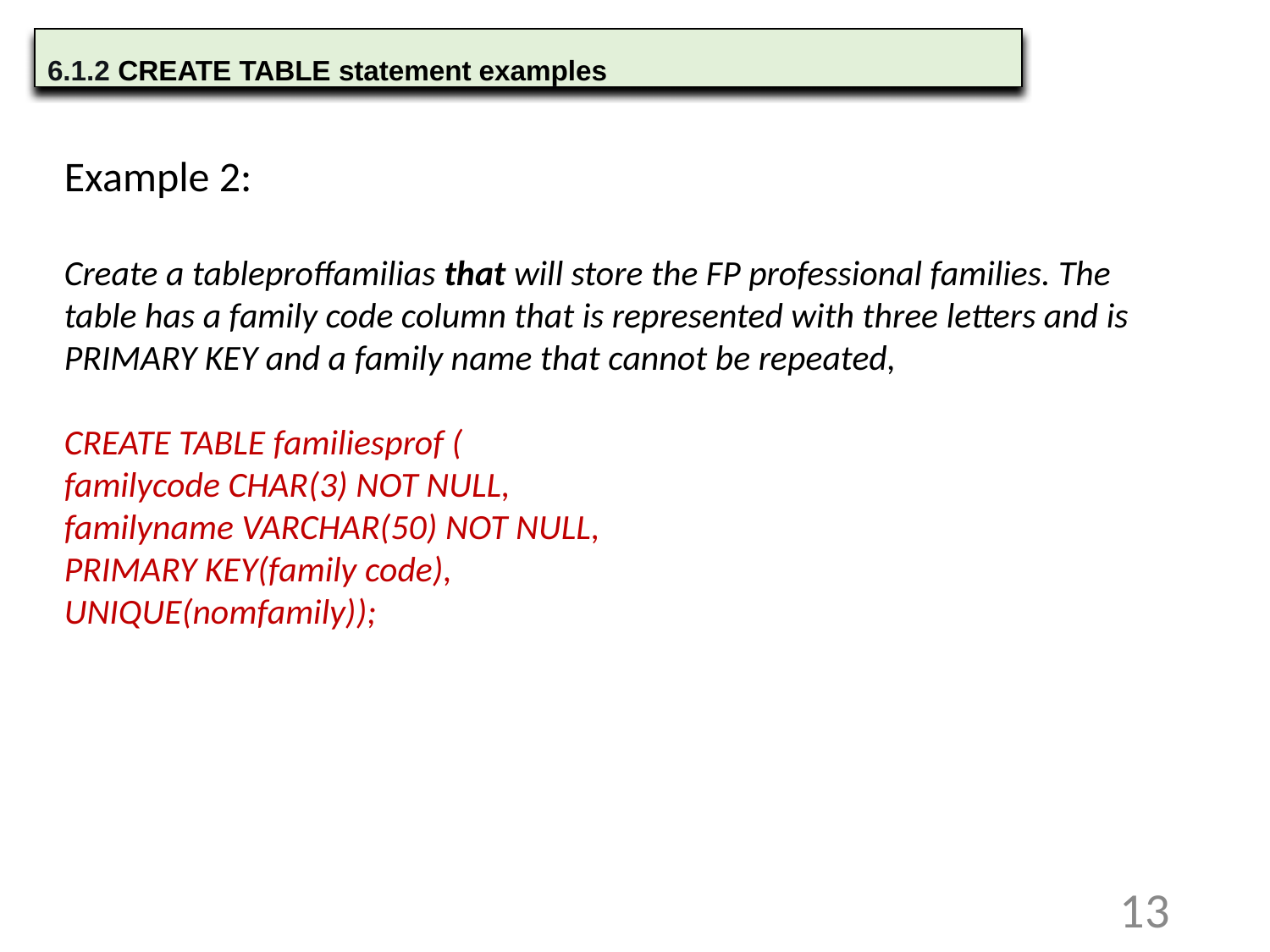

6.1.2 CREATE TABLE statement examples
Example 2:

Create a tableproffamilias that will store the FP professional families. The table has a family code column that is represented with three letters and is PRIMARY KEY and a family name that cannot be repeated,

CREATE TABLE familiesprof (
familycode CHAR(3) NOT NULL,
familyname VARCHAR(50) NOT NULL,
PRIMARY KEY(family code),
UNIQUE(nomfamily));
13